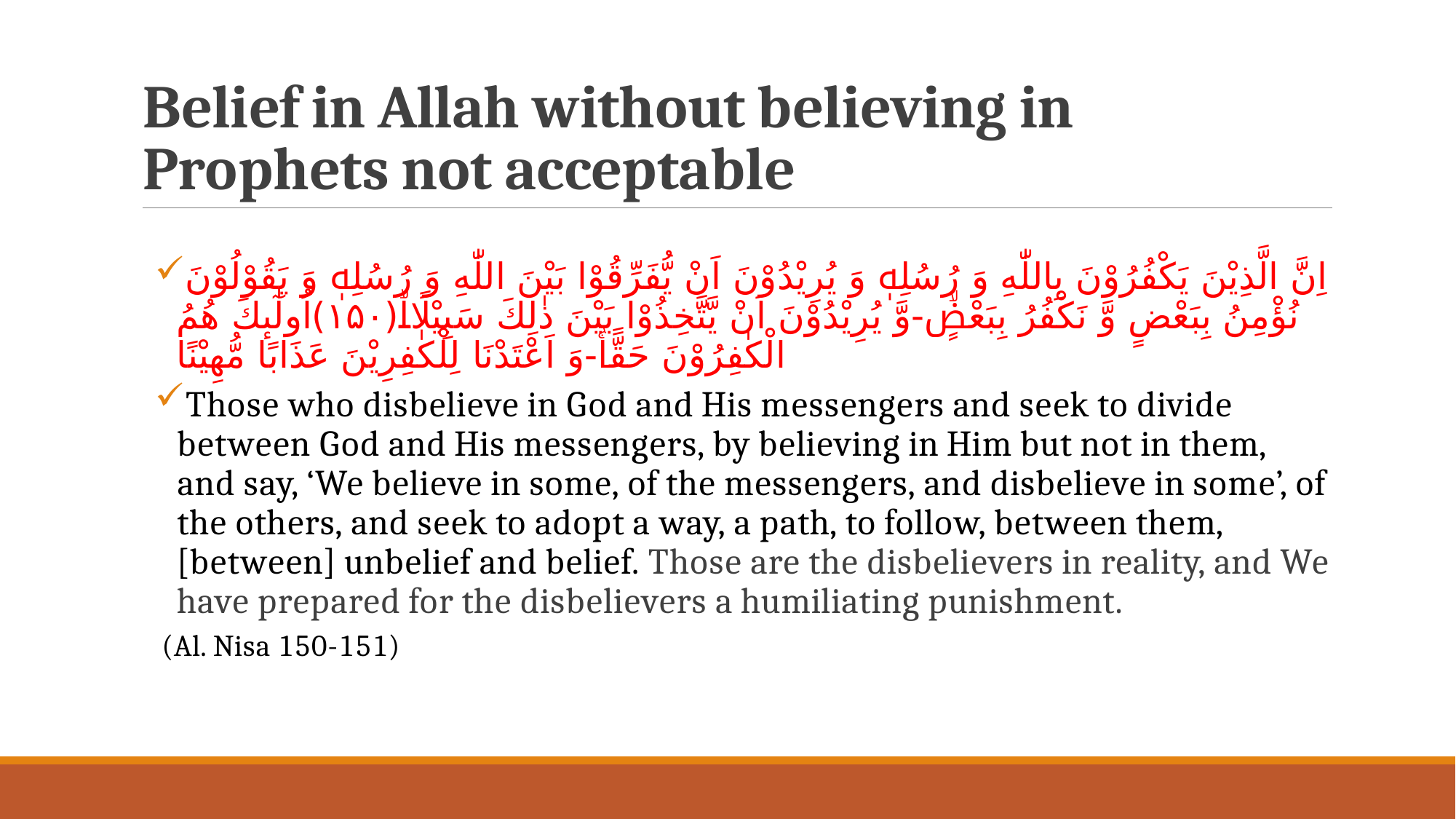

# Belief in Allah without believing in Prophets not acceptable
اِنَّ الَّذِیْنَ یَكْفُرُوْنَ بِاللّٰهِ وَ رُسُلِهٖ وَ یُرِیْدُوْنَ اَنْ یُّفَرِّقُوْا بَیْنَ اللّٰهِ وَ رُسُلِهٖ وَ یَقُوْلُوْنَ نُؤْمِنُ بِبَعْضٍ وَّ نَكْفُرُ بِبَعْضٍۙ-وَّ یُرِیْدُوْنَ اَنْ یَّتَّخِذُوْا بَیْنَ ذٰلِكَ سَبِیْلًاۙ(۱۵۰)اُولٰٓىٕكَ هُمُ الْكٰفِرُوْنَ حَقًّاۚ-وَ اَعْتَدْنَا لِلْكٰفِرِیْنَ عَذَابًا مُّهِیْنًا
Those who disbelieve in God and His messengers and seek to divide between God and His messengers, by believing in Him but not in them, and say, ‘We believe in some, of the messengers, and disbelieve in some’, of the others, and seek to adopt a way, a path, to follow, between them, [between] unbelief and belief. Those are the disbelievers in reality, and We have prepared for the disbelievers a humiliating punishment.
 (Al. Nisa 150-151)